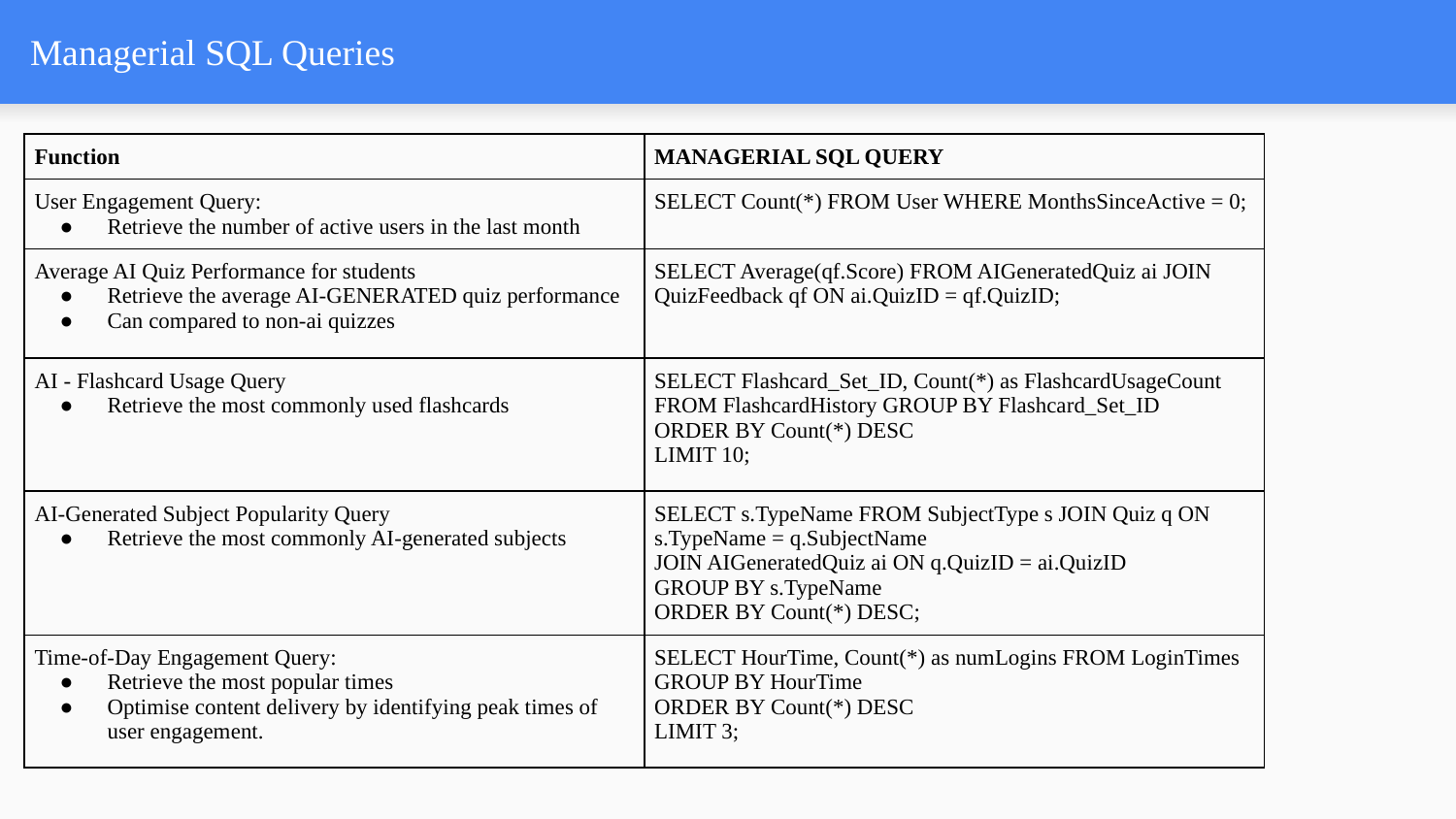

# Managerial SQL Queries
| Function | MANAGERIAL SQL QUERY |
| --- | --- |
| User Engagement Query: Retrieve the number of active users in the last month | SELECT Count(\*) FROM User WHERE MonthsSinceActive = 0; |
| Average AI Quiz Performance for students Retrieve the average AI-GENERATED quiz performance Can compared to non-ai quizzes | SELECT Average(qf.Score) FROM AIGeneratedQuiz ai JOIN QuizFeedback qf ON ai.QuizID = qf.QuizID; |
| AI - Flashcard Usage Query Retrieve the most commonly used flashcards | SELECT Flashcard\_Set\_ID, Count(\*) as FlashcardUsageCount FROM FlashcardHistory GROUP BY Flashcard\_Set\_ID ORDER BY Count(\*) DESC LIMIT 10; |
| AI-Generated Subject Popularity Query Retrieve the most commonly AI-generated subjects | SELECT s.TypeName FROM SubjectType s JOIN Quiz q ON s.TypeName = q.SubjectName JOIN AIGeneratedQuiz ai ON q.QuizID = ai.QuizID GROUP BY s.TypeName ORDER BY Count(\*) DESC; |
| Time-of-Day Engagement Query: Retrieve the most popular times Optimise content delivery by identifying peak times of user engagement. | SELECT HourTime, Count(\*) as numLogins FROM LoginTimes GROUP BY HourTime ORDER BY Count(\*) DESC LIMIT 3; |